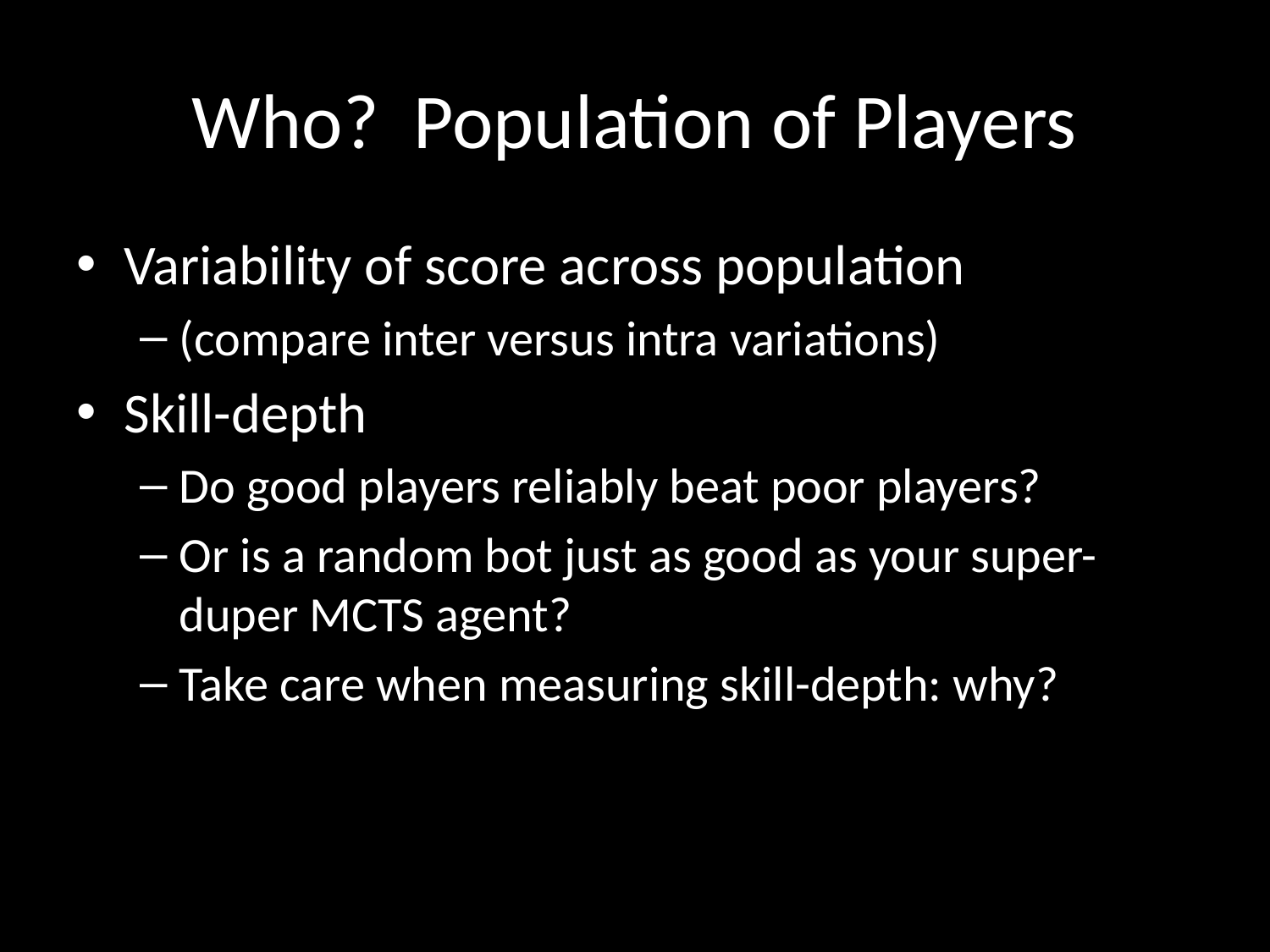

# Who?  Population of Players
Variability of score across population
(compare inter versus intra variations)
Skill-depth
Do good players reliably beat poor players?
Or is a random bot just as good as your super-duper MCTS agent?
Take care when measuring skill-depth: why?